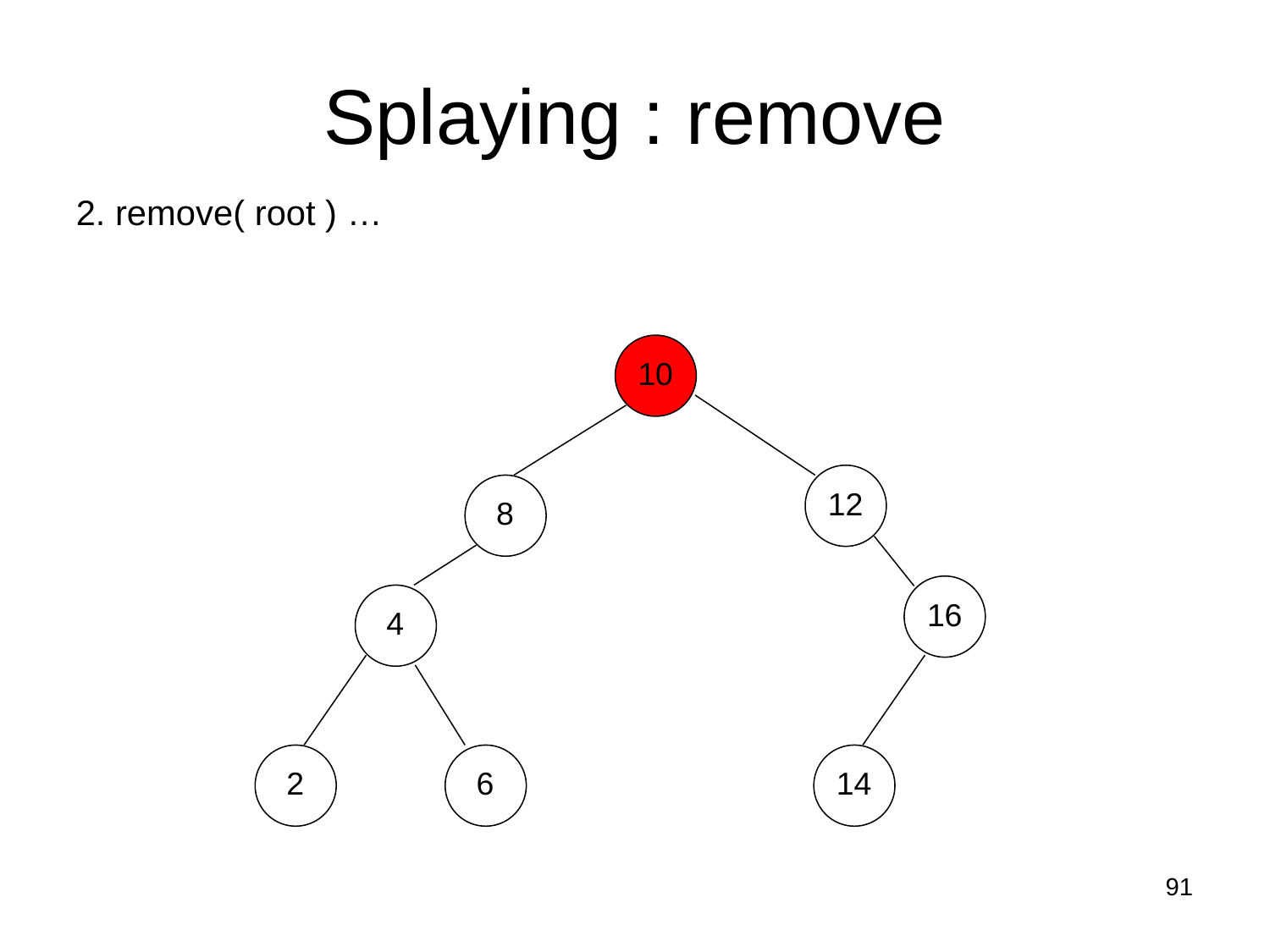

Splaying : remove
2. remove( root ) …

10

12

8

16

4

2

6

14
91